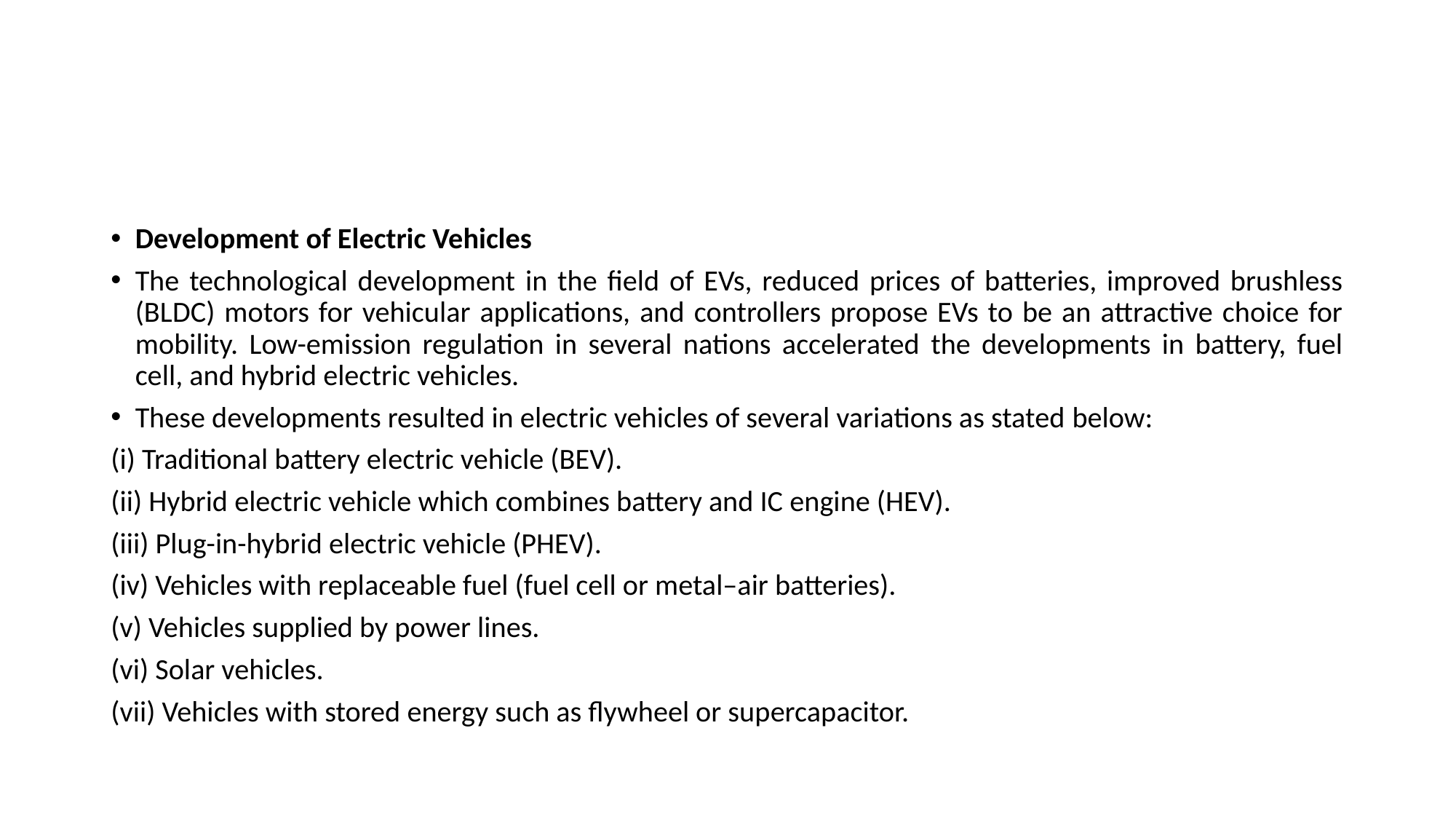

#
Development of Electric Vehicles
The technological development in the field of EVs, reduced prices of batteries, improved brushless (BLDC) motors for vehicular applications, and controllers propose EVs to be an attractive choice for mobility. Low-emission regulation in several nations accelerated the developments in battery, fuel cell, and hybrid electric vehicles.
These developments resulted in electric vehicles of several variations as stated below:
(i) Traditional battery electric vehicle (BEV).
(ii) Hybrid electric vehicle which combines battery and IC engine (HEV).
(iii) Plug-in-hybrid electric vehicle (PHEV).
(iv) Vehicles with replaceable fuel (fuel cell or metal–air batteries).
(v) Vehicles supplied by power lines.
(vi) Solar vehicles.
(vii) Vehicles with stored energy such as flywheel or supercapacitor.